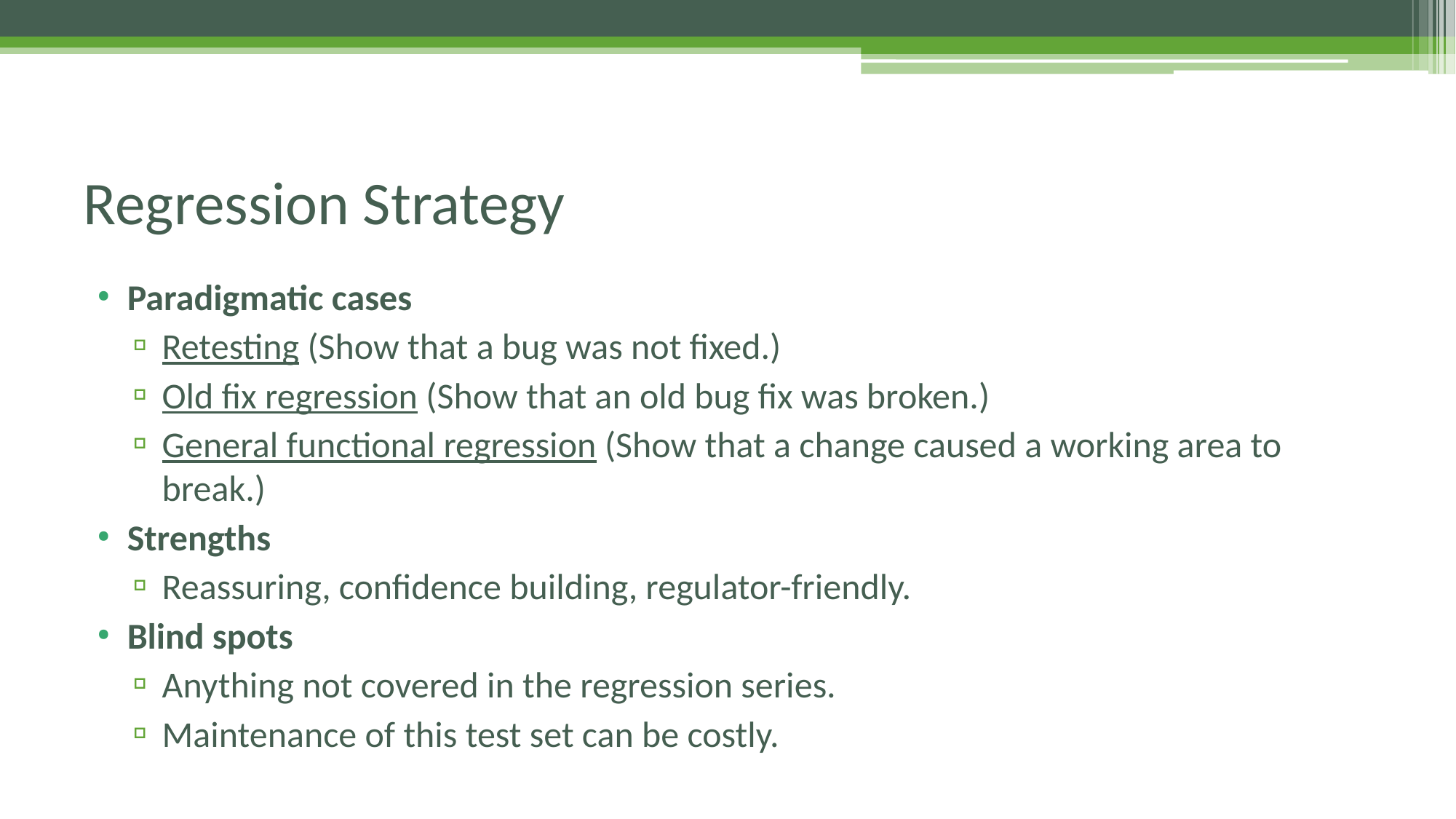

# Regression Strategy
Paradigmatic cases
Retesting (Show that a bug was not fixed.)
Old fix regression (Show that an old bug fix was broken.)
General functional regression (Show that a change caused a working area to break.)
Strengths
Reassuring, confidence building, regulator-friendly.
Blind spots
Anything not covered in the regression series.
Maintenance of this test set can be costly.